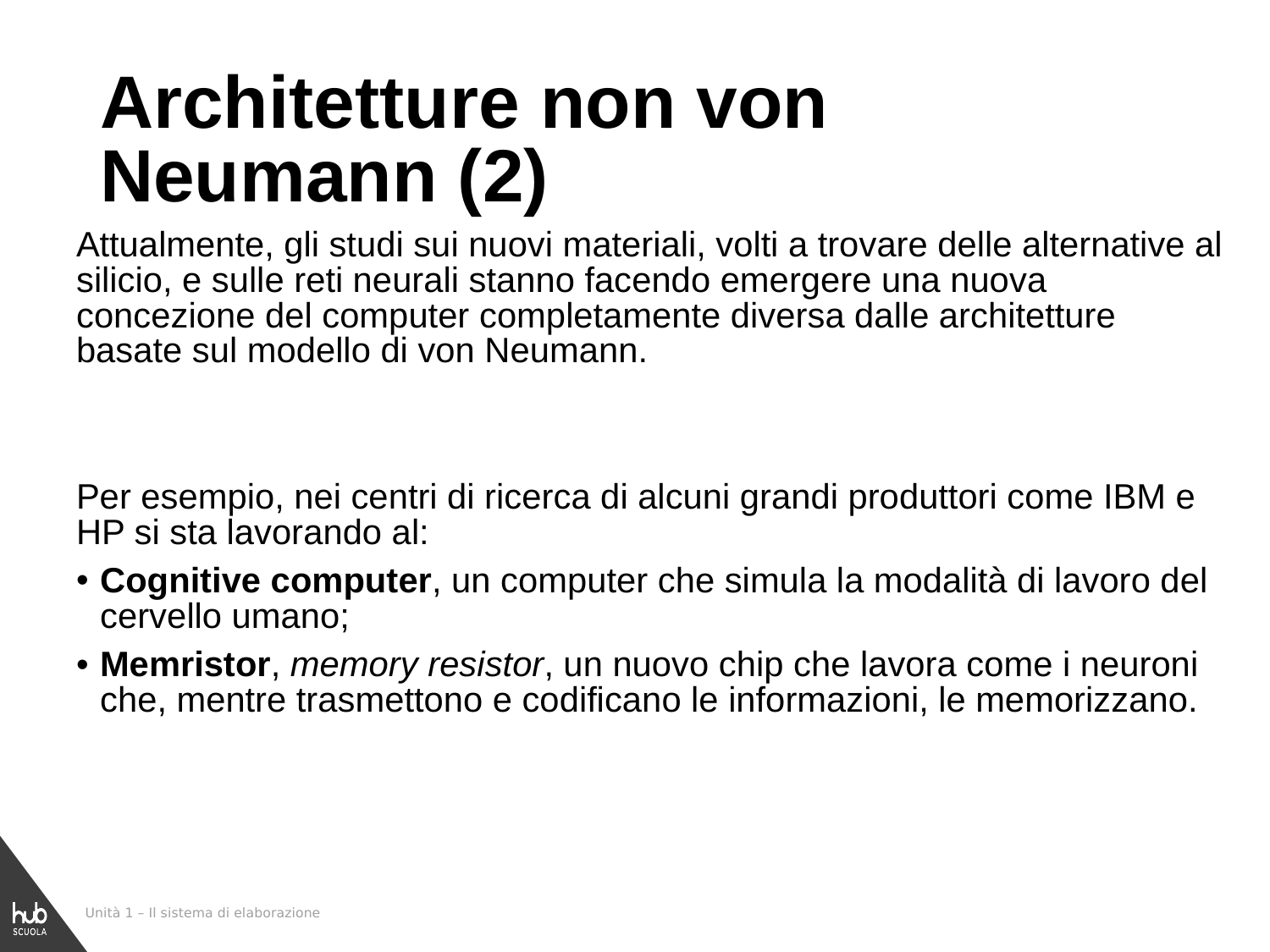

# Architetture non von Neumann (2)
Attualmente, gli studi sui nuovi materiali, volti a trovare delle alternative al silicio, e sulle reti neurali stanno facendo emergere una nuova concezione del computer completamente diversa dalle architetture basate sul modello di von Neumann.

Per esempio, nei centri di ricerca di alcuni grandi produttori come IBM e HP si sta lavorando al:
Cognitive computer, un computer che simula la modalità di lavoro del cervello umano;
Memristor, memory resistor, un nuovo chip che lavora come i neuroni che, mentre trasmettono e codificano le informazioni, le memorizzano.